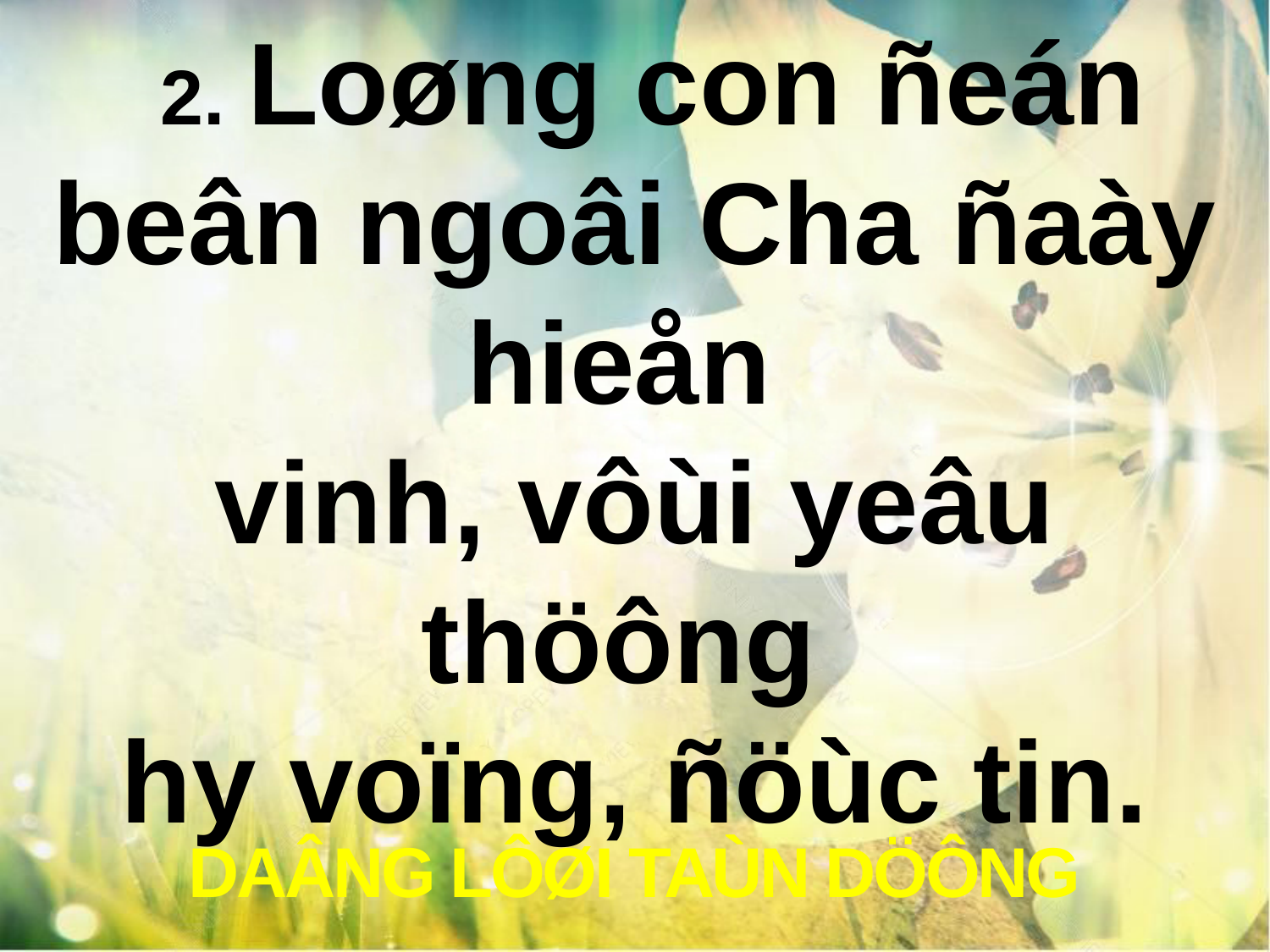

2. Loøng con ñeán beân ngoâi Cha ñaày hieån
vinh, vôùi yeâu thöông
hy voïng, ñöùc tin.
DAÂNG LÔØI TAÙN DÖÔNG